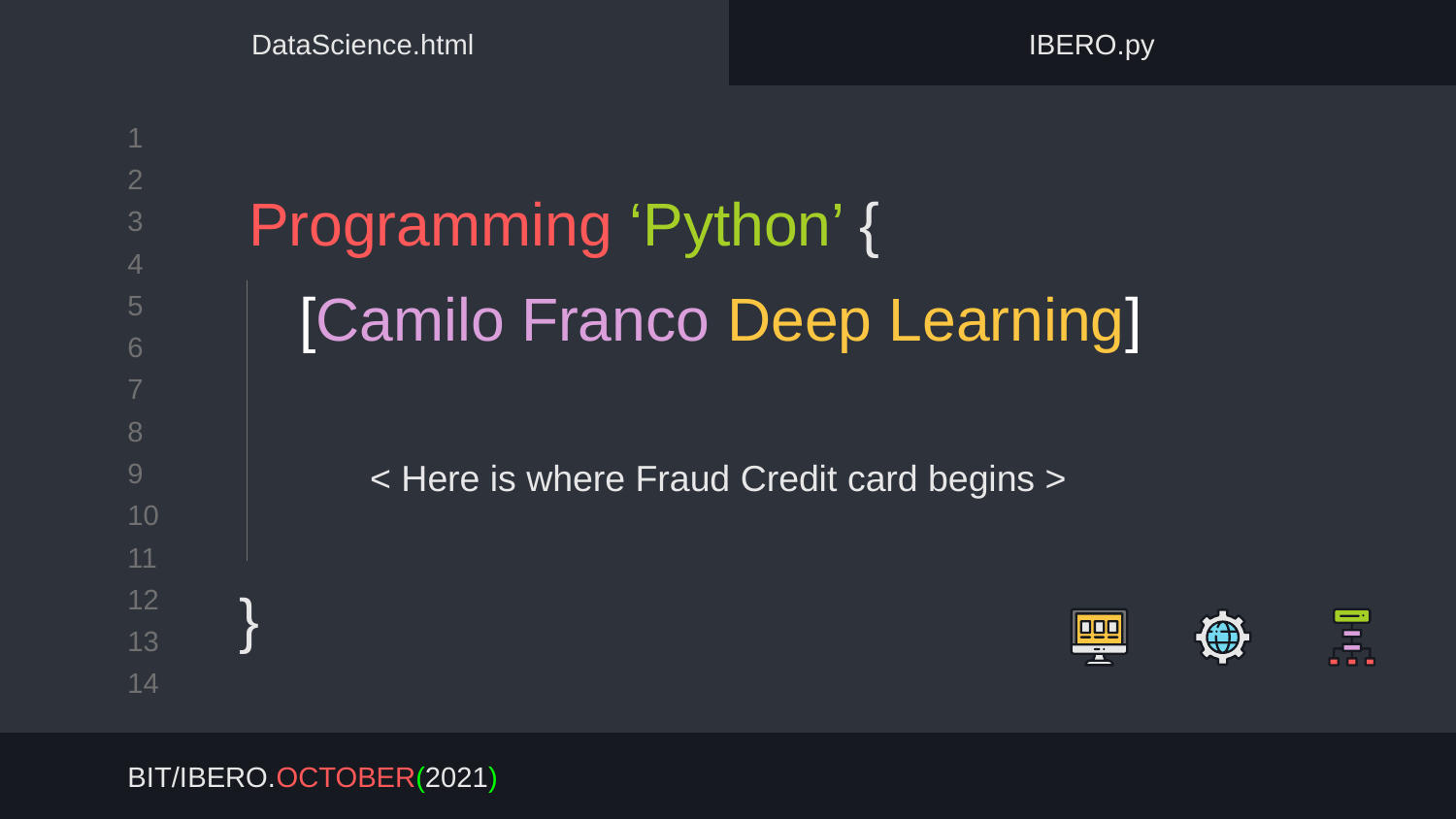

DataScience.html
IBERO.py
# Programming ‘Python’ {
}
[Camilo Franco Deep Learning]
< Here is where Fraud Credit card begins >

BIT/IBERO.OCTOBER(2021)